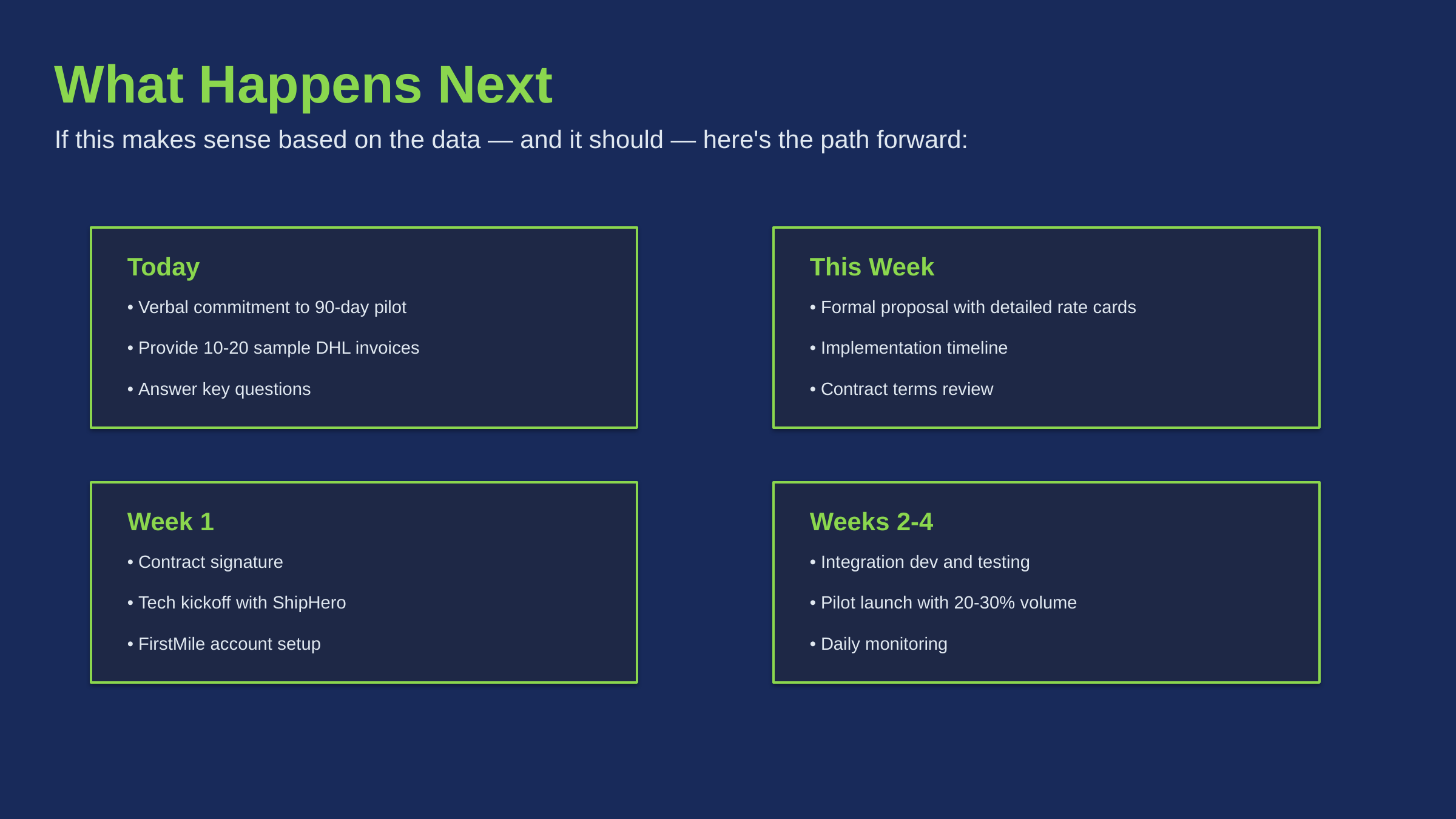

What Happens Next
If this makes sense based on the data — and it should — here's the path forward:

Today
This Week
• Verbal commitment to 90-day pilot
• Formal proposal with detailed rate cards
• Provide 10-20 sample DHL invoices
• Implementation timeline
• Answer key questions
• Contract terms review

Week 1
Weeks 2-4
• Contract signature
• Integration dev and testing
• Tech kickoff with ShipHero
• Pilot launch with 20-30% volume
• FirstMile account setup
• Daily monitoring